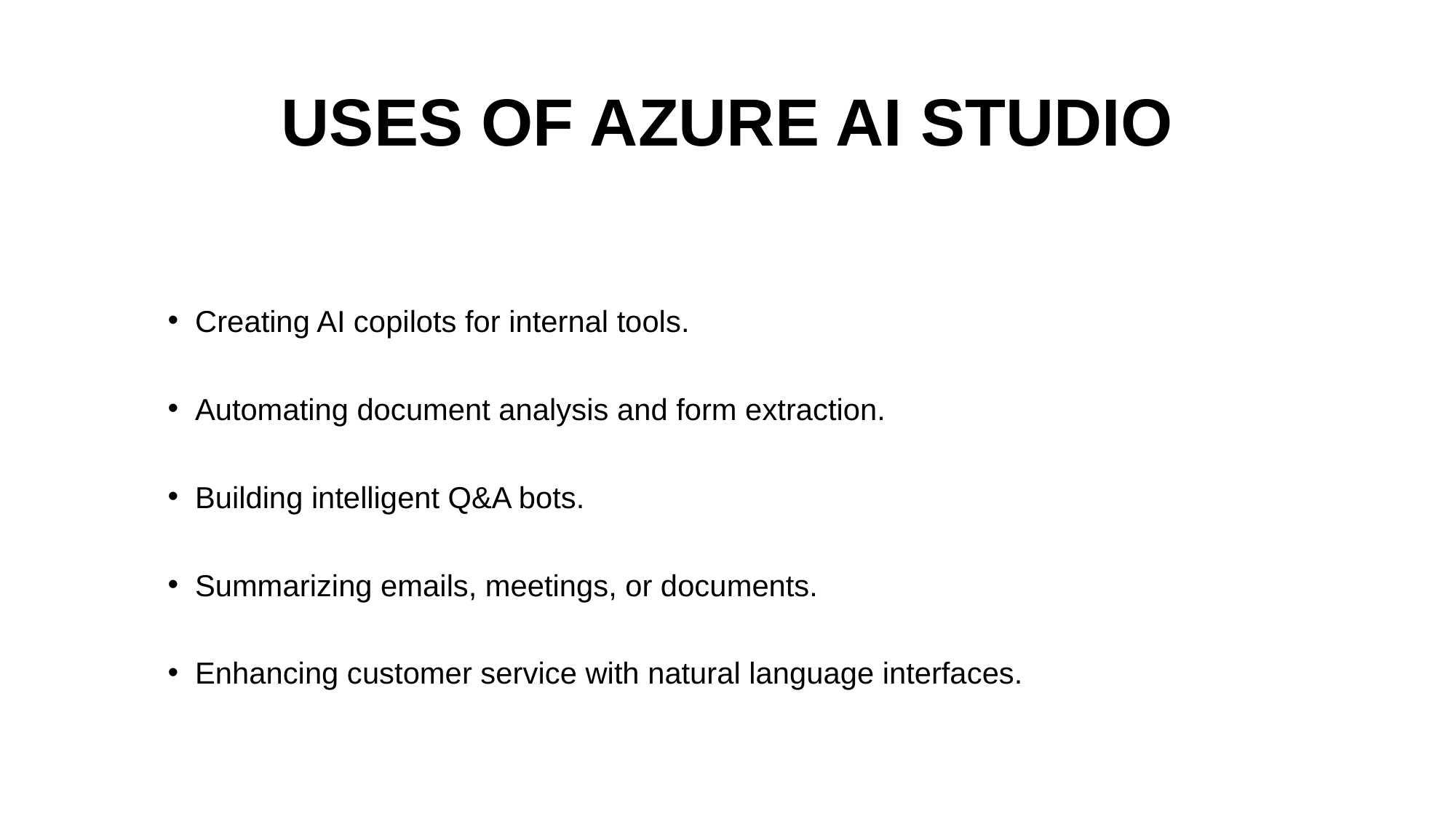

# USES OF AZURE AI STUDIO
Creating AI copilots for internal tools.
Automating document analysis and form extraction.
Building intelligent Q&A bots.
Summarizing emails, meetings, or documents.
Enhancing customer service with natural language interfaces.